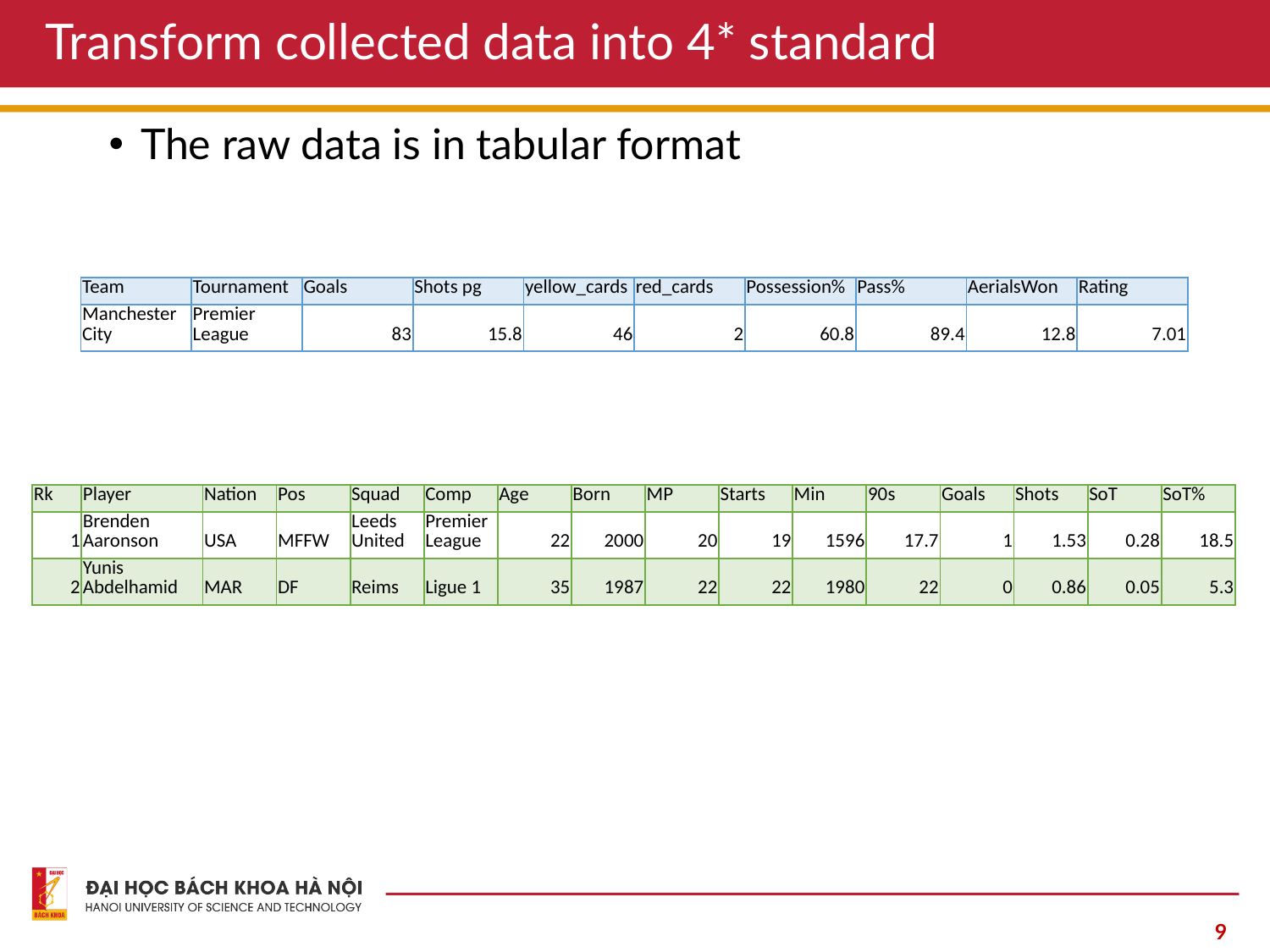

# Transform collected data into 4* standard
The raw data is in tabular format

| Team | Tournament | Goals | Shots pg | yellow\_cards | red\_cards | Possession% | Pass% | AerialsWon | Rating |
| --- | --- | --- | --- | --- | --- | --- | --- | --- | --- |
| Manchester City | Premier League | 83 | 15.8 | 46 | 2 | 60.8 | 89.4 | 12.8 | 7.01 |
| Rk | Player | Nation | Pos | Squad | Comp | Age | Born | MP | Starts | Min | 90s | Goals | Shots | SoT | SoT% |
| --- | --- | --- | --- | --- | --- | --- | --- | --- | --- | --- | --- | --- | --- | --- | --- |
| 1 | Brenden Aaronson | USA | MFFW | Leeds United | Premier League | 22 | 2000 | 20 | 19 | 1596 | 17.7 | 1 | 1.53 | 0.28 | 18.5 |
| 2 | Yunis Abdelhamid | MAR | DF | Reims | Ligue 1 | 35 | 1987 | 22 | 22 | 1980 | 22 | 0 | 0.86 | 0.05 | 5.3 |
9